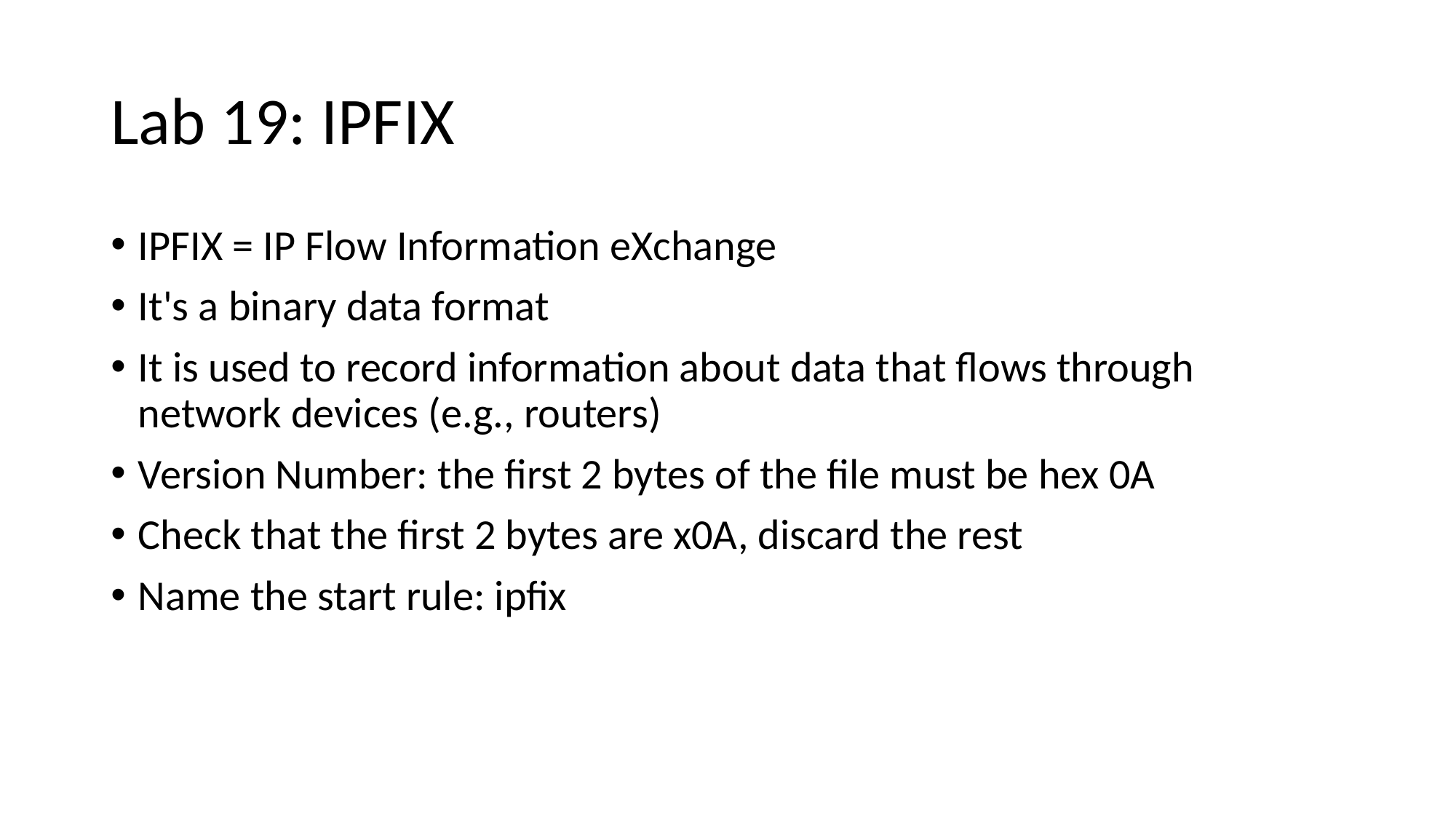

# Lab 19: IPFIX
IPFIX = IP Flow Information eXchange
It's a binary data format
It is used to record information about data that flows through network devices (e.g., routers)
Version Number: the first 2 bytes of the file must be hex 0A
Check that the first 2 bytes are x0A, discard the rest
Name the start rule: ipfix